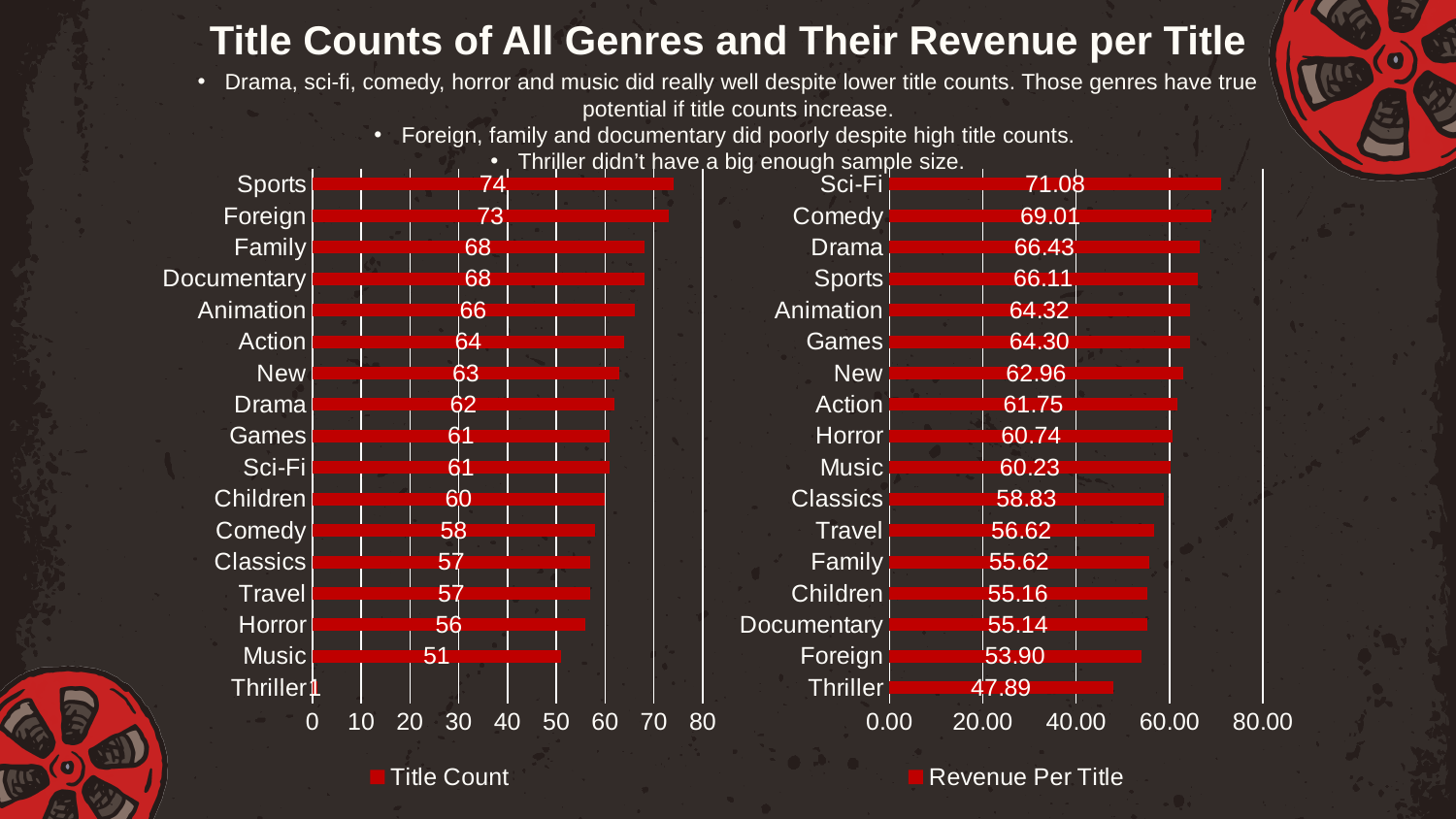

# Title Counts of All Genres and Their Revenue per Title
Drama, sci-fi, comedy, horror and music did really well despite lower title counts. Those genres have true potential if title counts increase.
Foreign, family and documentary did poorly despite high title counts.
Thriller didn’t have a big enough sample size.

### Chart

| Category | Title Count |
|---|---|
| Thriller | 1.0 |
| Music | 51.0 |
| Horror | 56.0 |
| Travel | 57.0 |
| Classics | 57.0 |
| Comedy | 58.0 |
| Children | 60.0 |
| Sci-Fi | 61.0 |
| Games | 61.0 |
| Drama | 62.0 |
| New | 63.0 |
| Action | 64.0 |
| Animation | 66.0 |
| Documentary | 68.0 |
| Family | 68.0 |
| Foreign | 73.0 |
| Sports | 74.0 |

### Chart

| Category | Revenue Per Title |
|---|---|
| Thriller | 47.89 |
| Foreign | 53.89684931506849 |
| Documentary | 55.14191176470588 |
| Children | 55.1565 |
| Family | 55.6214705882353 |
| Travel | 56.62035087719298 |
| Classics | 58.83122807017544 |
| Music | 60.22588235294118 |
| Horror | 60.736964285714286 |
| Action | 61.7475 |
| New | 62.9584126984127 |
| Games | 64.29803278688524 |
| Animation | 64.32287878787879 |
| Sports | 66.11067567567567 |
| Drama | 66.42677419354838 |
| Comedy | 69.00827586206897 |
| Sci-Fi | 71.08213114754099 |